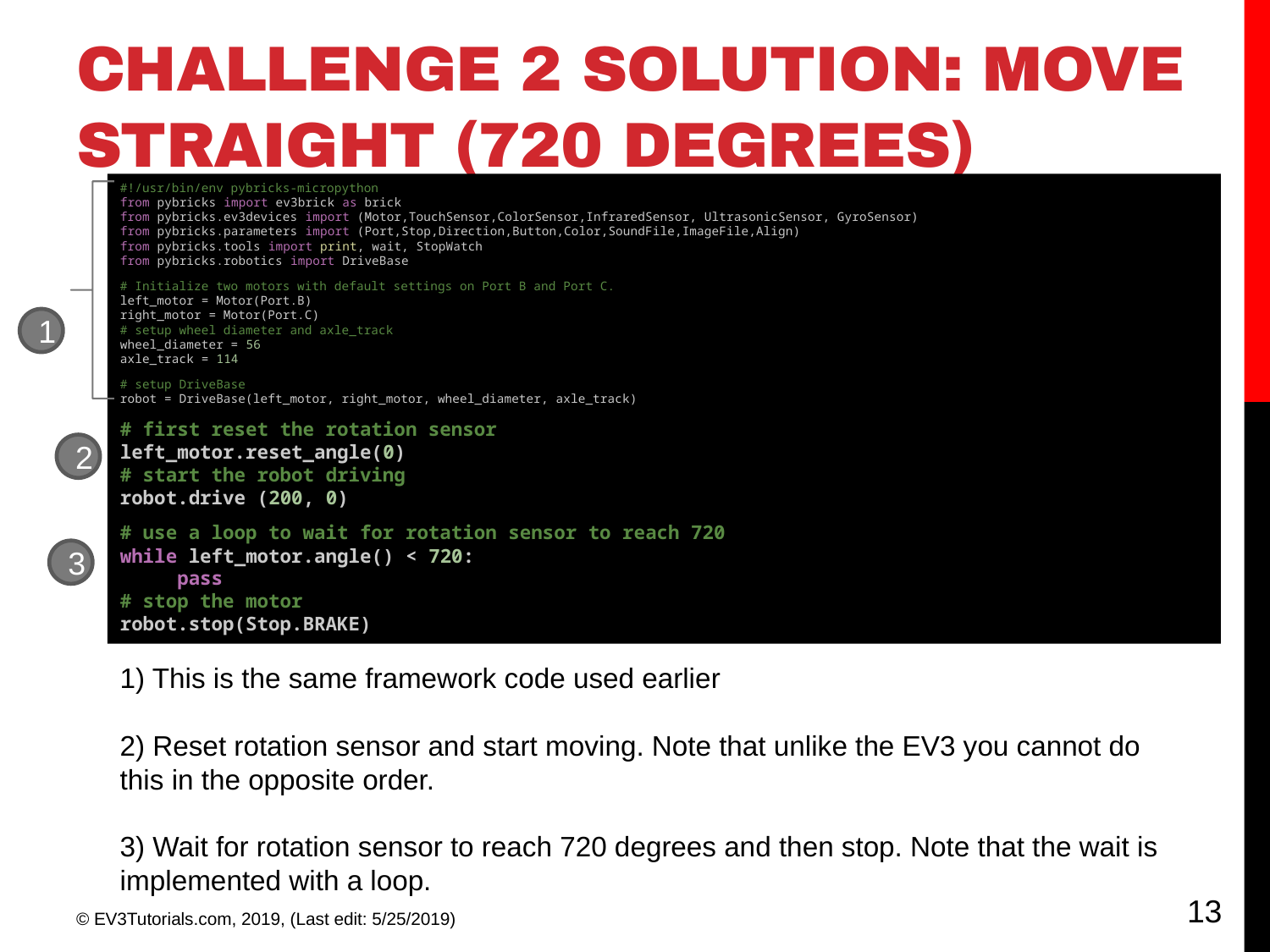

# CHALLENGE 2 SOLUTION: Move Straight (720 Degrees)
#!/usr/bin/env pybricks-micropython
from pybricks import ev3brick as brick
from pybricks.ev3devices import (Motor,TouchSensor,ColorSensor,InfraredSensor, UltrasonicSensor, GyroSensor)
from pybricks.parameters import (Port,Stop,Direction,Button,Color,SoundFile,ImageFile,Align)
from pybricks.tools import print, wait, StopWatch
from pybricks.robotics import DriveBase
# Initialize two motors with default settings on Port B and Port C. left_motor = Motor(Port.B) right_motor = Motor(Port.C) # setup wheel diameter and axle_track wheel_diameter = 56 axle_track = 114
# setup DriveBase robot = DriveBase(left_motor, right_motor, wheel_diameter, axle_track)
# first reset the rotation sensor left_motor.reset_angle(0) # start the robot driving robot.drive (200, 0)
# use a loop to wait for rotation sensor to reach 720 while left_motor.angle() < 720: pass # stop the motor robot.stop(Stop.BRAKE)

1
2
3
1) This is the same framework code used earlier

2) Reset rotation sensor and start moving. Note that unlike the EV3 you cannot do this in the opposite order.

3) Wait for rotation sensor to reach 720 degrees and then stop. Note that the wait is implemented with a loop.
13
© EV3Tutorials.com, 2019, (Last edit: 5/25/2019)